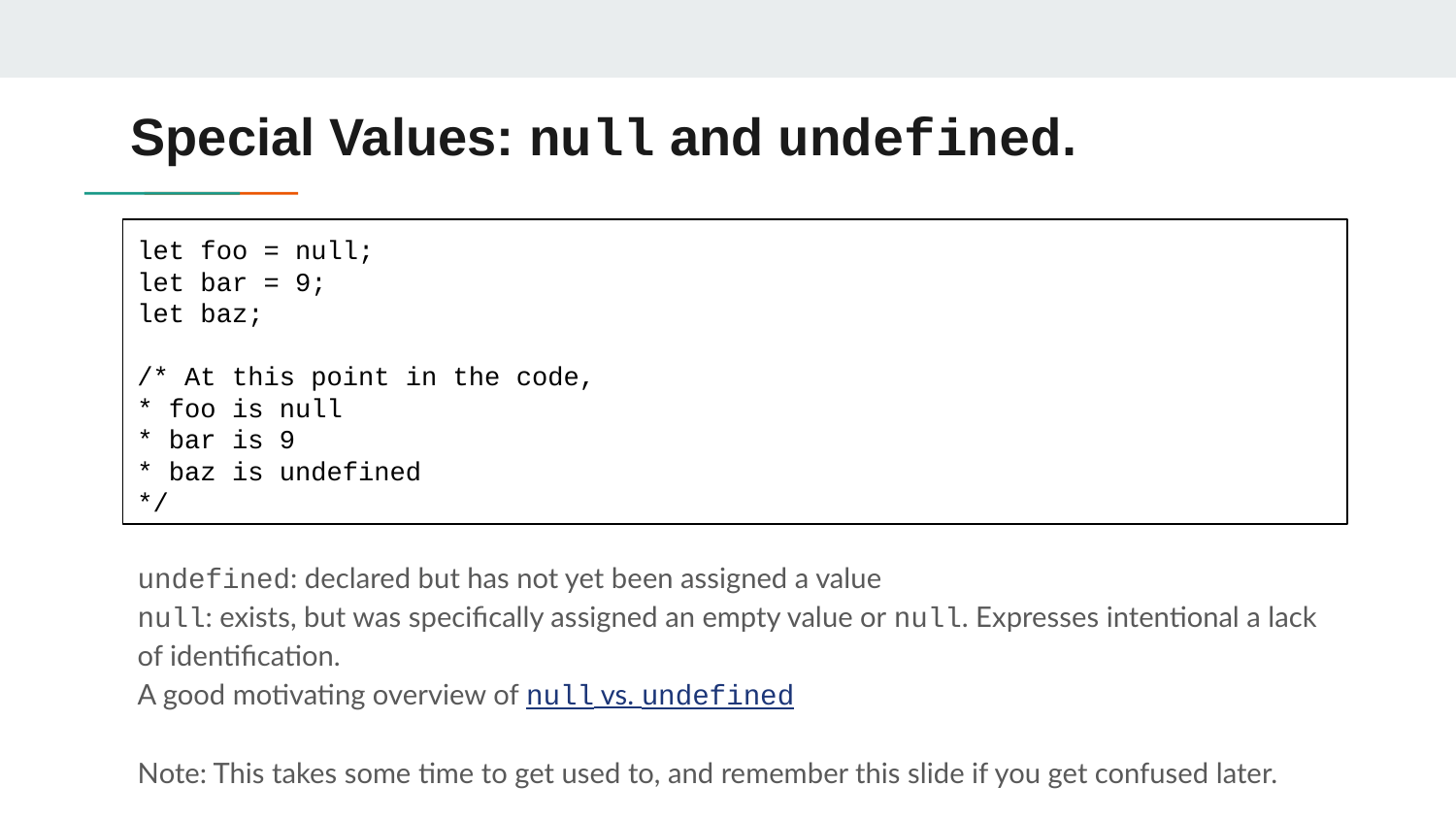

# Special Values: null and undefined.
let foo = null;
let bar = 9;
let baz;

/* At this point in the code,
* foo is null
* bar is 9
* baz is undefined
*/

undefined: declared but has not yet been assigned a value
null: exists, but was specifically assigned an empty value or null. Expresses intentional a lack of identification.
A good motivating overview of null vs. undefined

Note: This takes some time to get used to, and remember this slide if you get confused later.